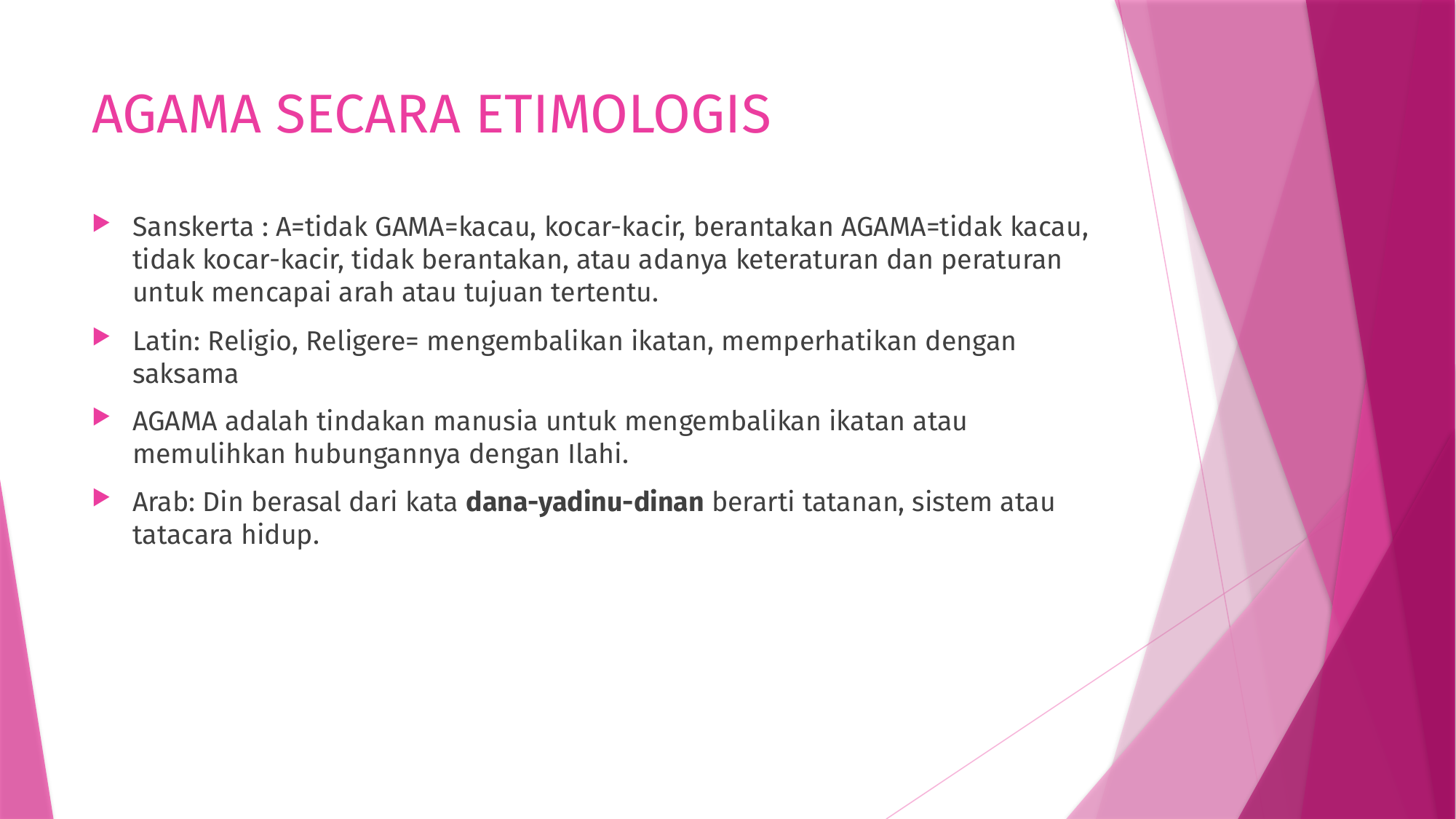

# AGAMA SECARA ETIMOLOGIS
Sanskerta : A=tidak GAMA=kacau, kocar-kacir, berantakan AGAMA=tidak kacau, tidak kocar-kacir, tidak berantakan, atau adanya keteraturan dan peraturan untuk mencapai arah atau tujuan tertentu.
Latin: Religio, Religere= mengembalikan ikatan, memperhatikan dengan saksama
AGAMA adalah tindakan manusia untuk mengembalikan ikatan atau memulihkan hubungannya dengan Ilahi.
Arab: Din berasal dari kata dana-yadinu-dinan berarti tatanan, sistem atau tatacara hidup.